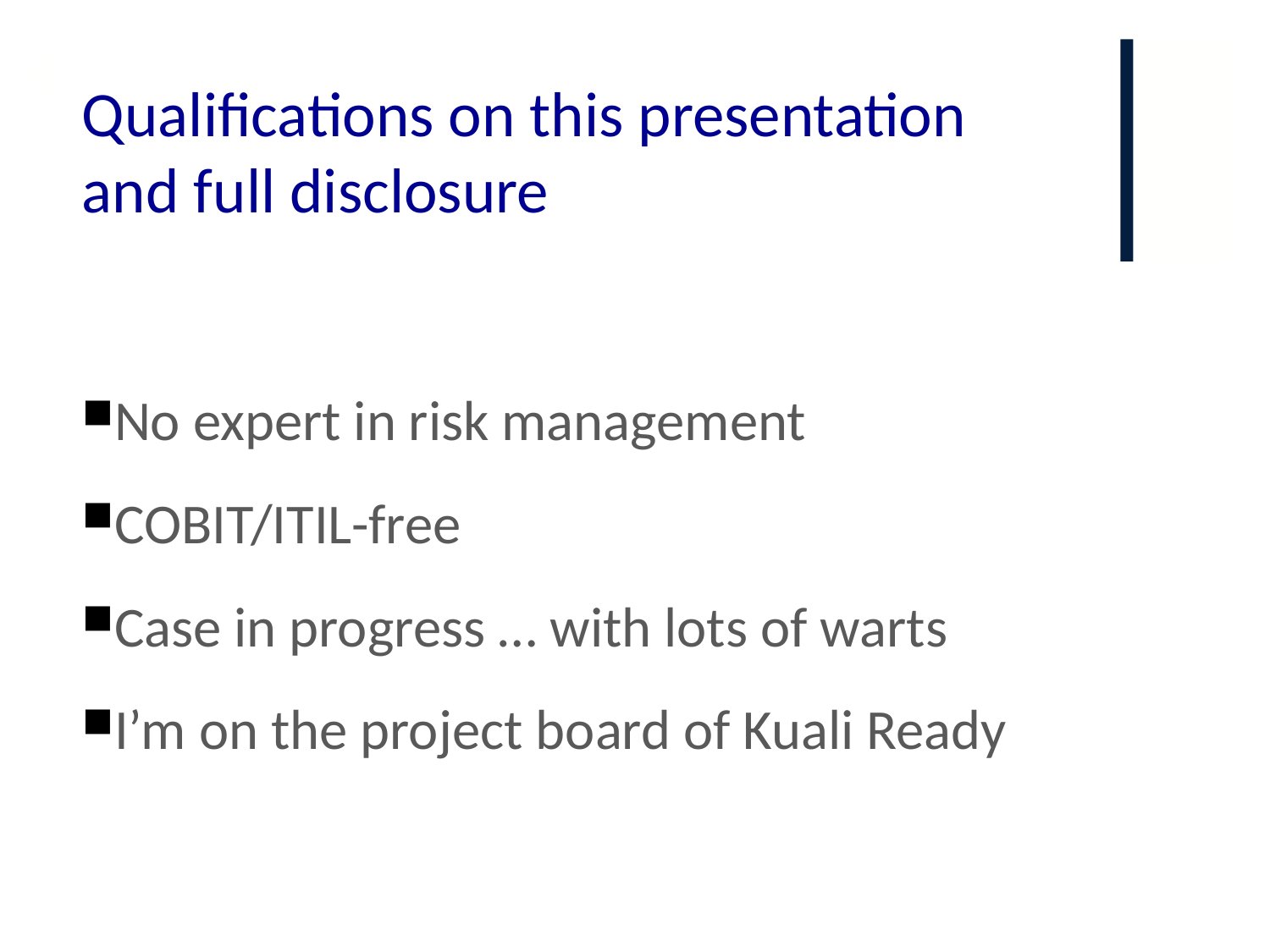

# Qualifications on this presentation and full disclosure

No expert in risk management
COBIT/ITIL-free
Case in progress … with lots of warts
I’m on the project board of Kuali Ready